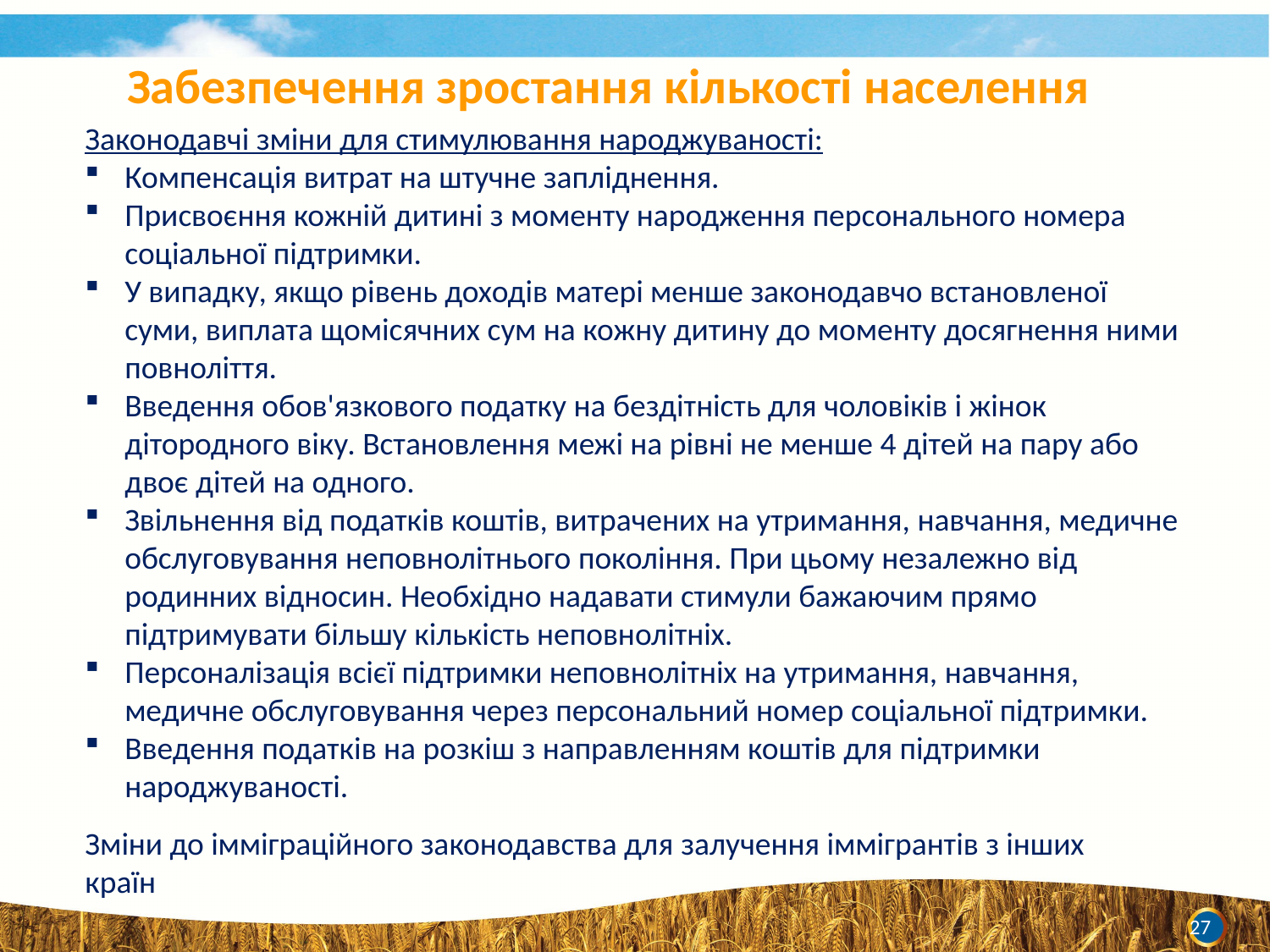

Забезпечення зростання кількості населення
Законодавчі зміни для стимулювання народжуваності:
Компенсація витрат на штучне запліднення.
Присвоєння кожній дитині з моменту народження персонального номера соціальної підтримки.
У випадку, якщо рівень доходів матері менше законодавчо встановленої суми, виплата щомісячних сум на кожну дитину до моменту досягнення ними повноліття.
Введення обов'язкового податку на бездітність для чоловіків і жінок дітородного віку. Встановлення межі на рівні не менше 4 дітей на пару або двоє дітей на одного.
Звільнення від податків коштів, витрачених на утримання, навчання, медичне обслуговування неповнолітнього покоління. При цьому незалежно від родинних відносин. Необхідно надавати стимули бажаючим прямо підтримувати більшу кількість неповнолітніх.
Персоналізація всієї підтримки неповнолітніх на утримання, навчання, медичне обслуговування через персональний номер соціальної підтримки.
Введення податків на розкіш з направленням коштів для підтримки народжуваності.
Зміни до імміграційного законодавства для залучення іммігрантів з інших країн

27